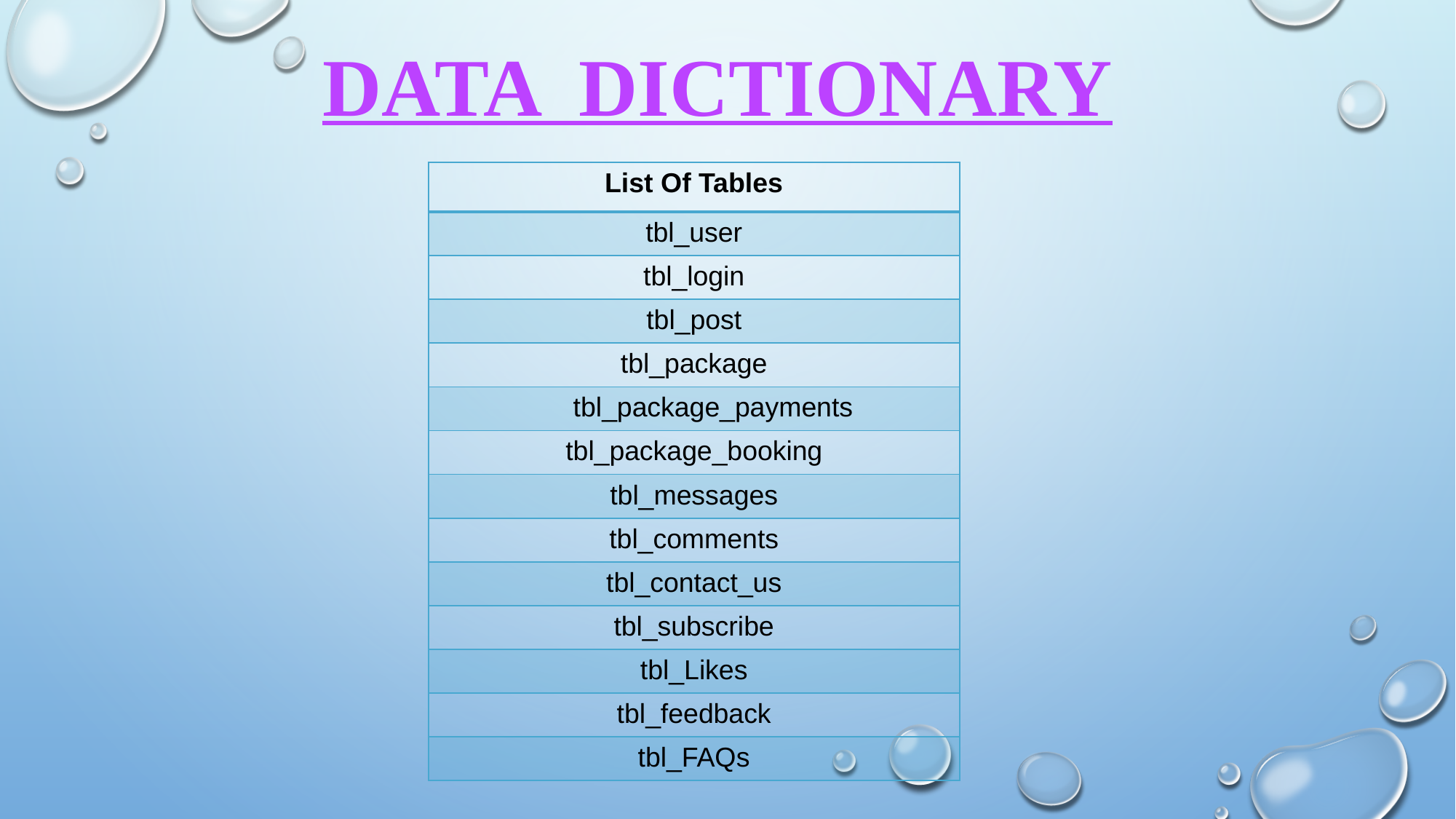

DATA  DICTIONARY
| List Of Tables |
| --- |
| tbl\_user |
| tbl\_login |
| tbl\_post |
| tbl\_package |
| tbl\_package\_payments |
| tbl\_package\_booking |
| tbl\_messages |
| tbl\_comments |
| tbl\_contact\_us |
| tbl\_subscribe |
| tbl\_Likes |
| tbl\_feedback |
| tbl\_FAQs |